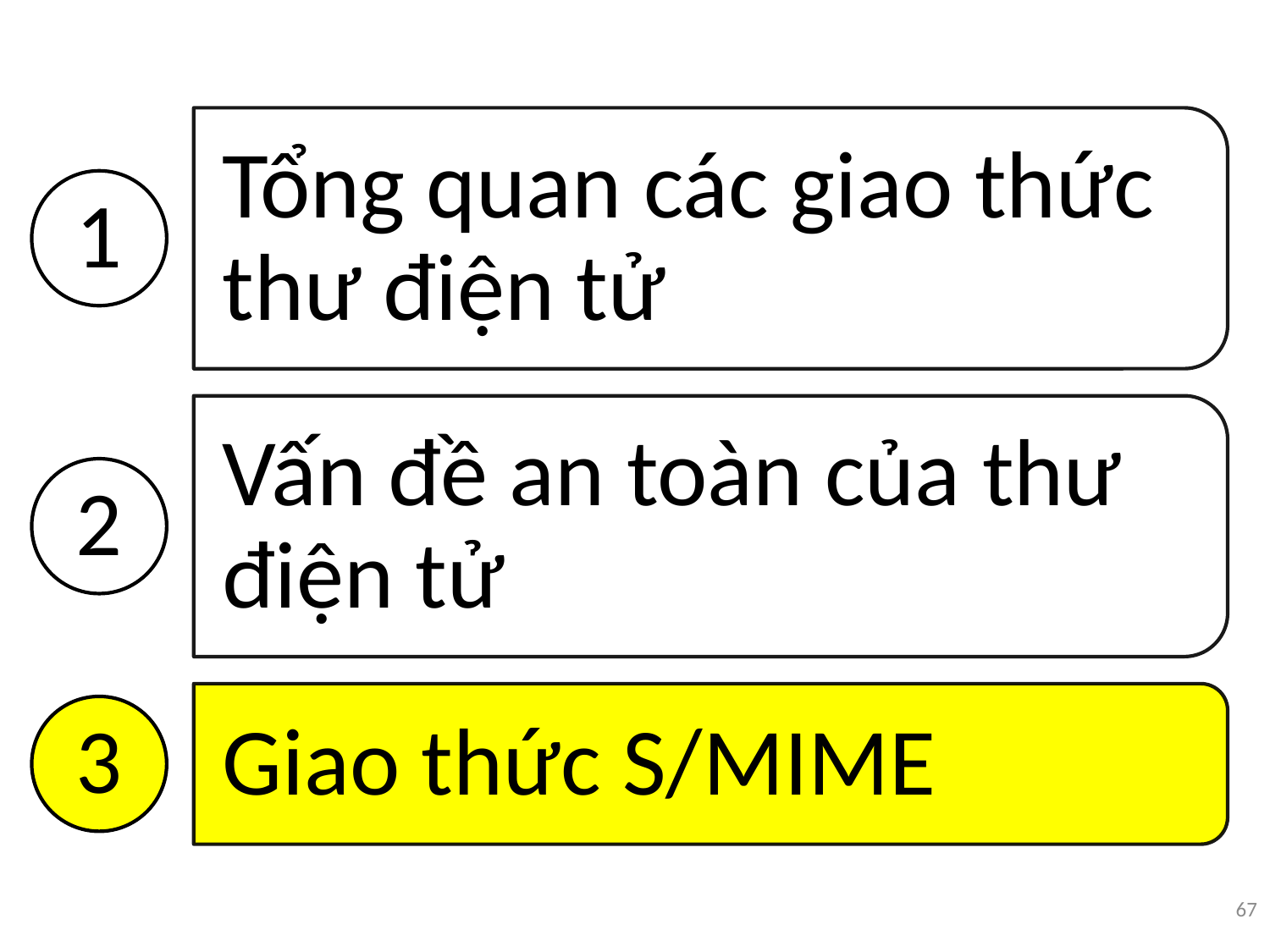

Tổng quan các giao thức thư điện tử
1
Vấn đề an toàn của thư điện tử
2
Giao thức S/MIME
3
67